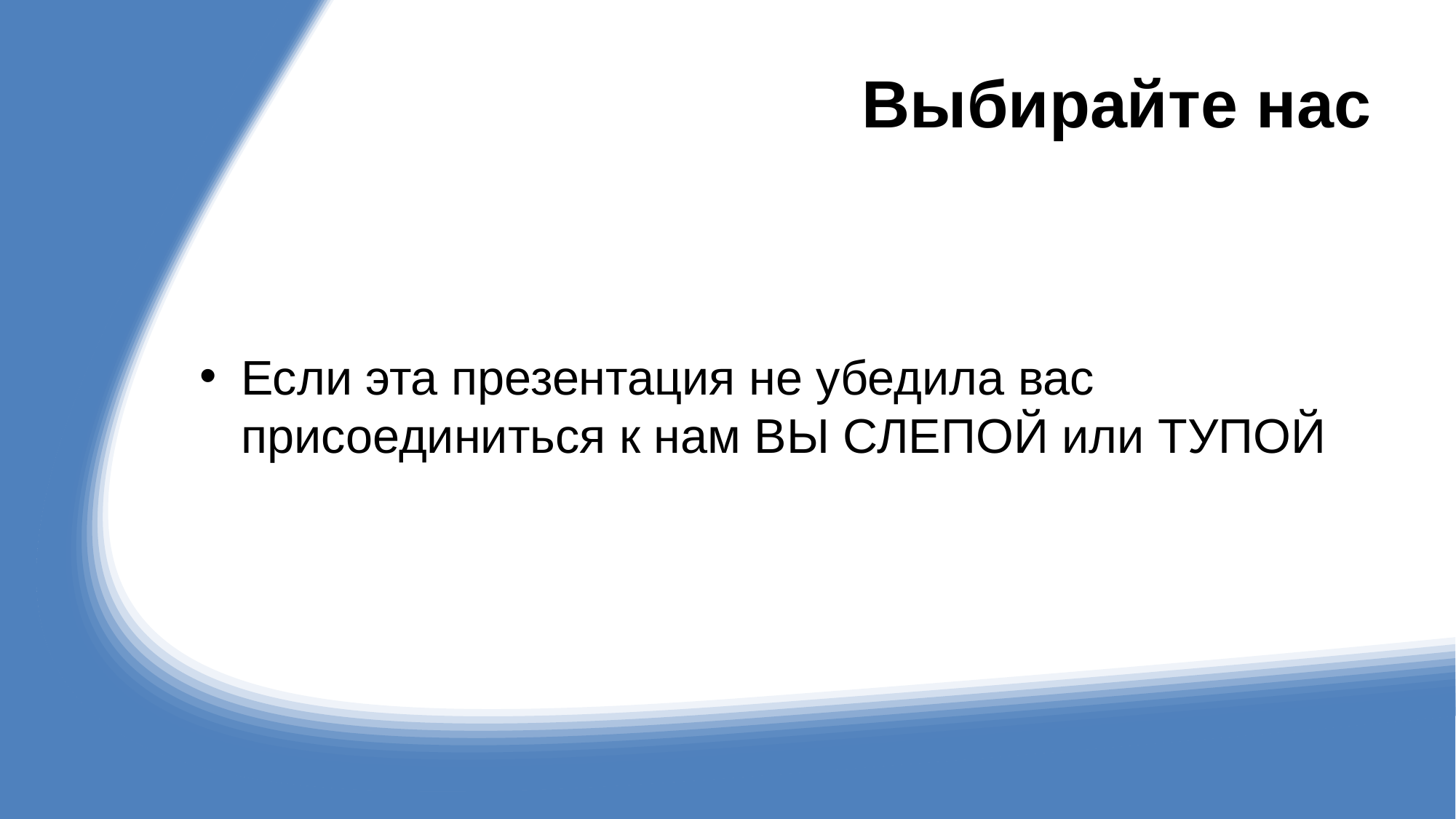

# Выбирайте нас

Если эта презентация не убедила вас присоединиться к нам ВЫ СЛЕПОЙ или ТУПОЙ